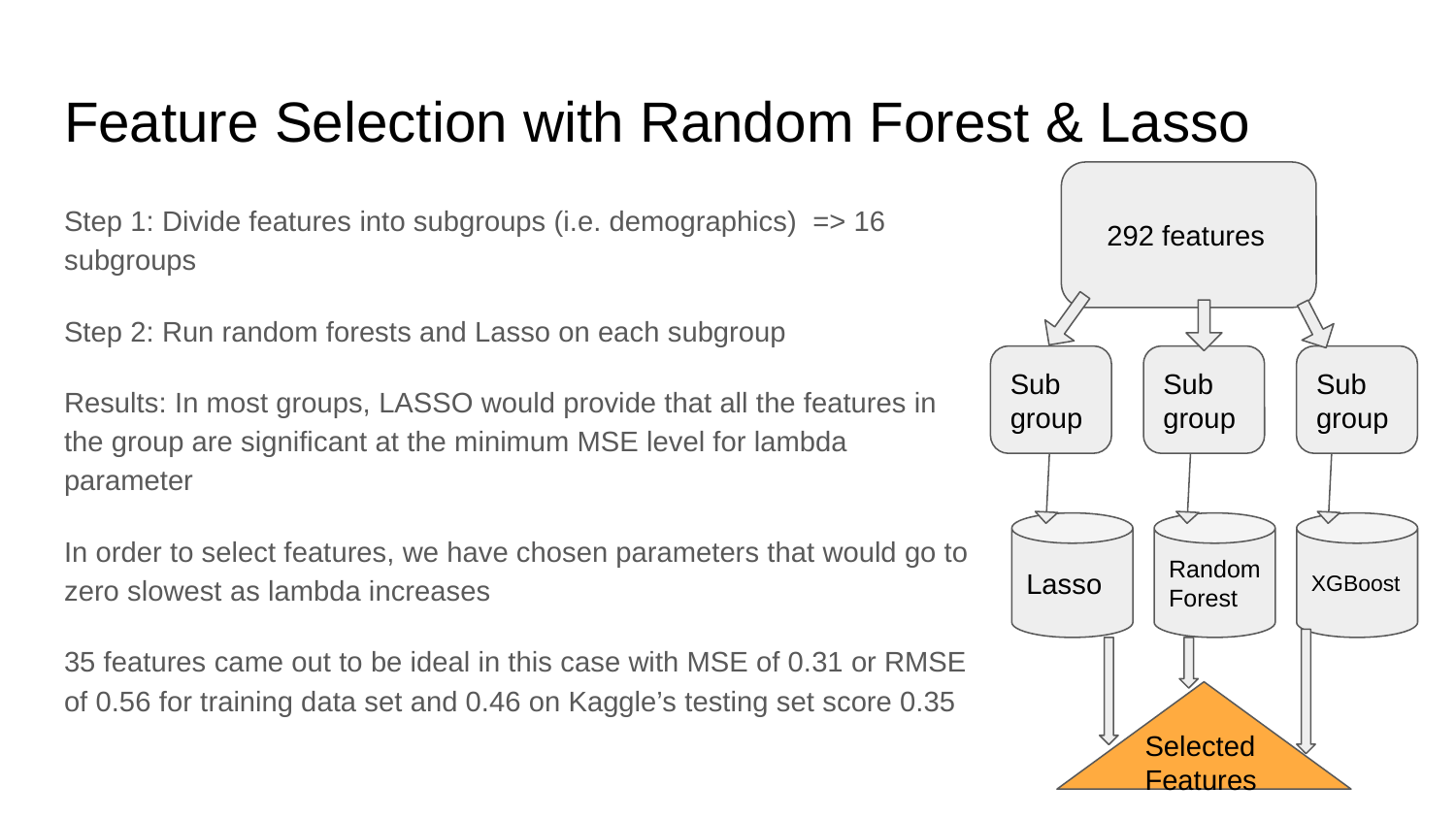

# Feature Selection with Random Forest & Lasso

   292 features
Step 1: Divide features into subgroups (i.e. demographics)  => 16 subgroups
Step 2: Run random forests and Lasso on each subgroup
Results: In most groups, LASSO would provide that all the features in the group are significant at the minimum MSE level for lambda parameter
In order to select features, we have chosen parameters that would go to zero slowest as lambda increases
35 features came out to be ideal in this case with MSE of 0.31 or RMSE of 0.56 for training data set and 0.46 on Kaggle’s testing set score 0.35

Sub
group
Sub
group
Sub
group

Lasso
Random
Forest
XGBoost

Selected Features